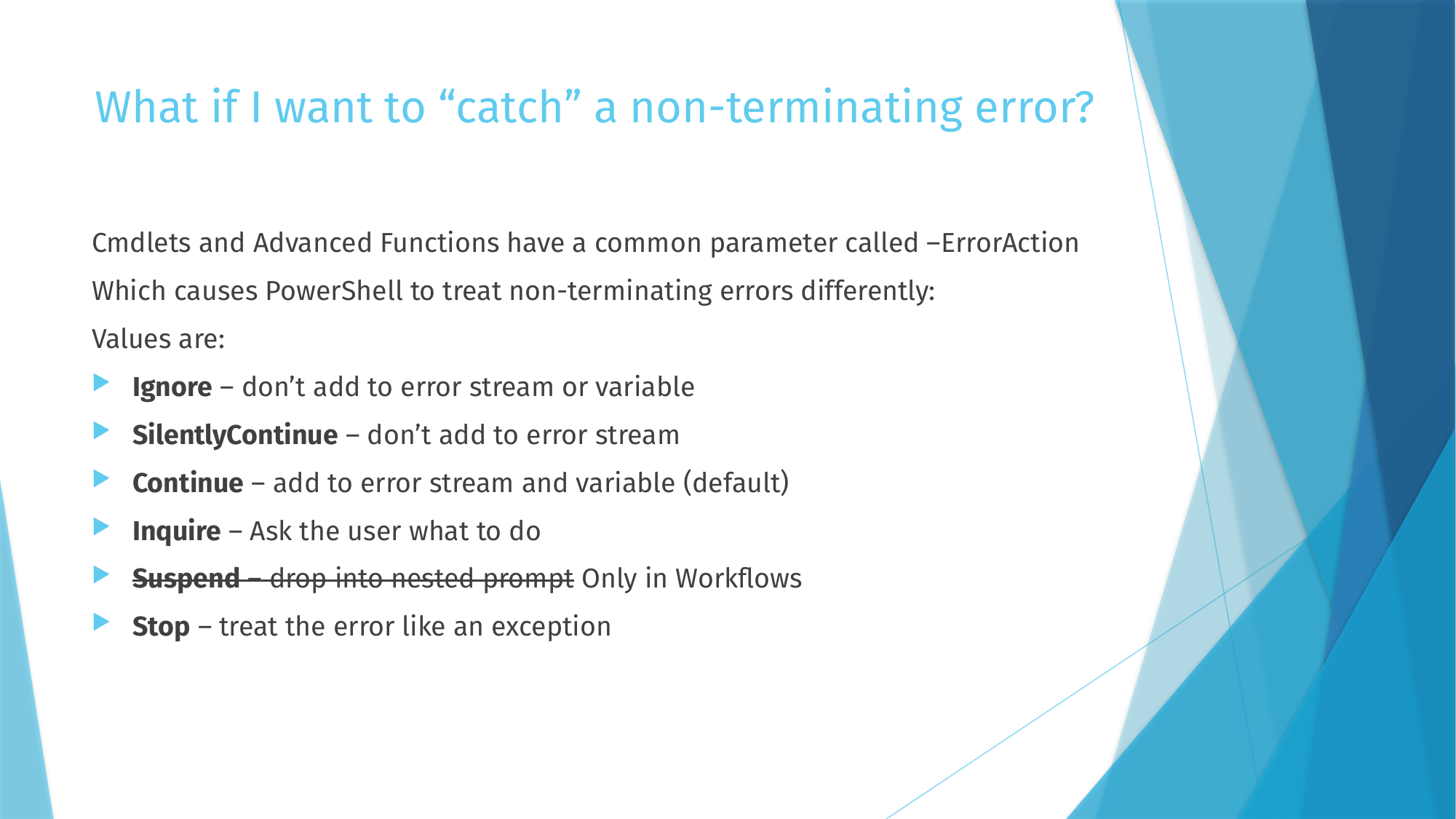

# What if I want to “catch” a non-terminating error?
Cmdlets and Advanced Functions have a common parameter called –ErrorAction
Which causes PowerShell to treat non-terminating errors differently:
Values are:
Ignore – don’t add to error stream or variable
SilentlyContinue – don’t add to error stream
Continue – add to error stream and variable (default)
Inquire – Ask the user what to do
Suspend – drop into nested prompt Only in Workflows
Stop – treat the error like an exception